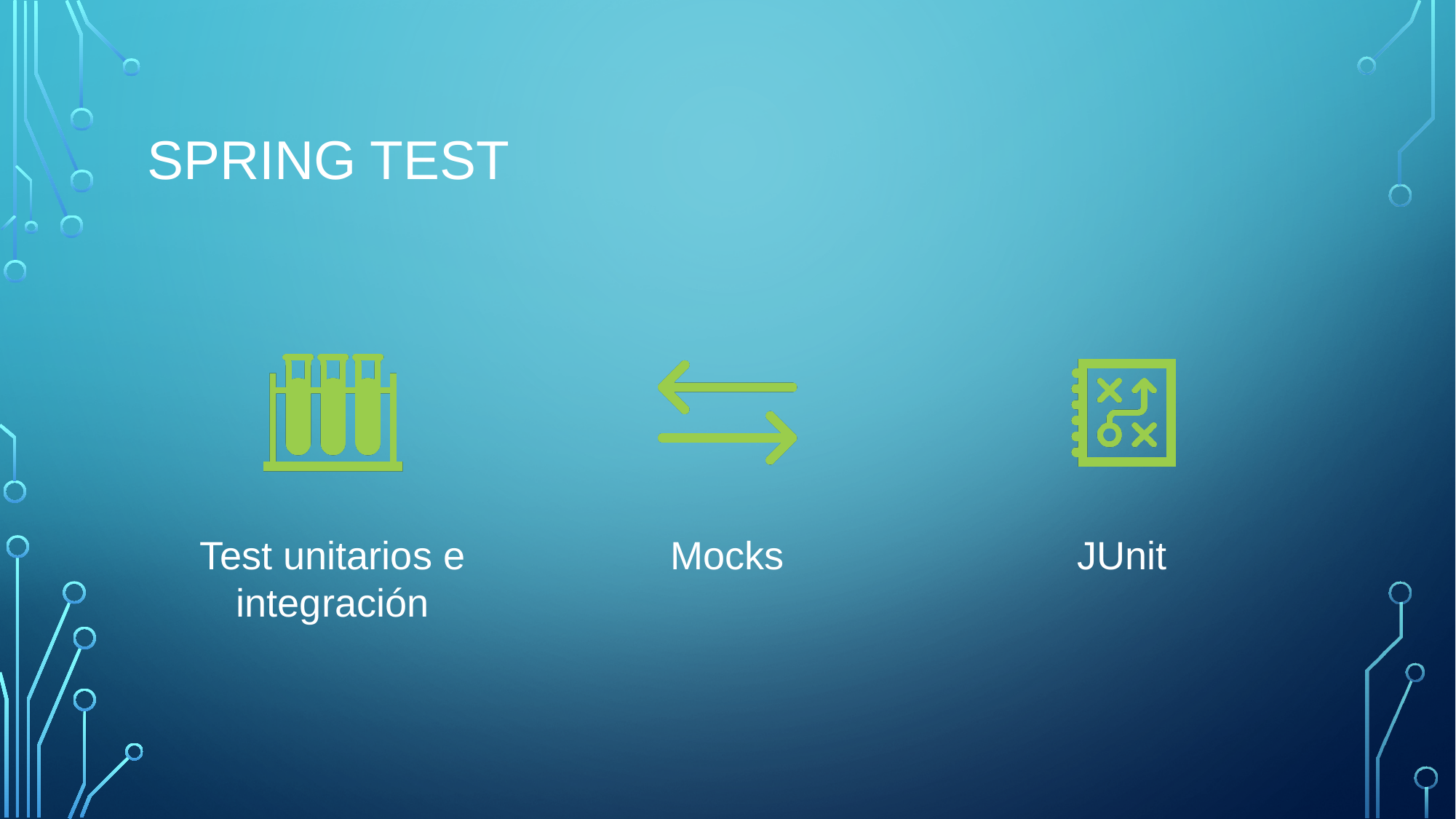

# Spring test
Test unitarios e integración
Mocks
JUnit